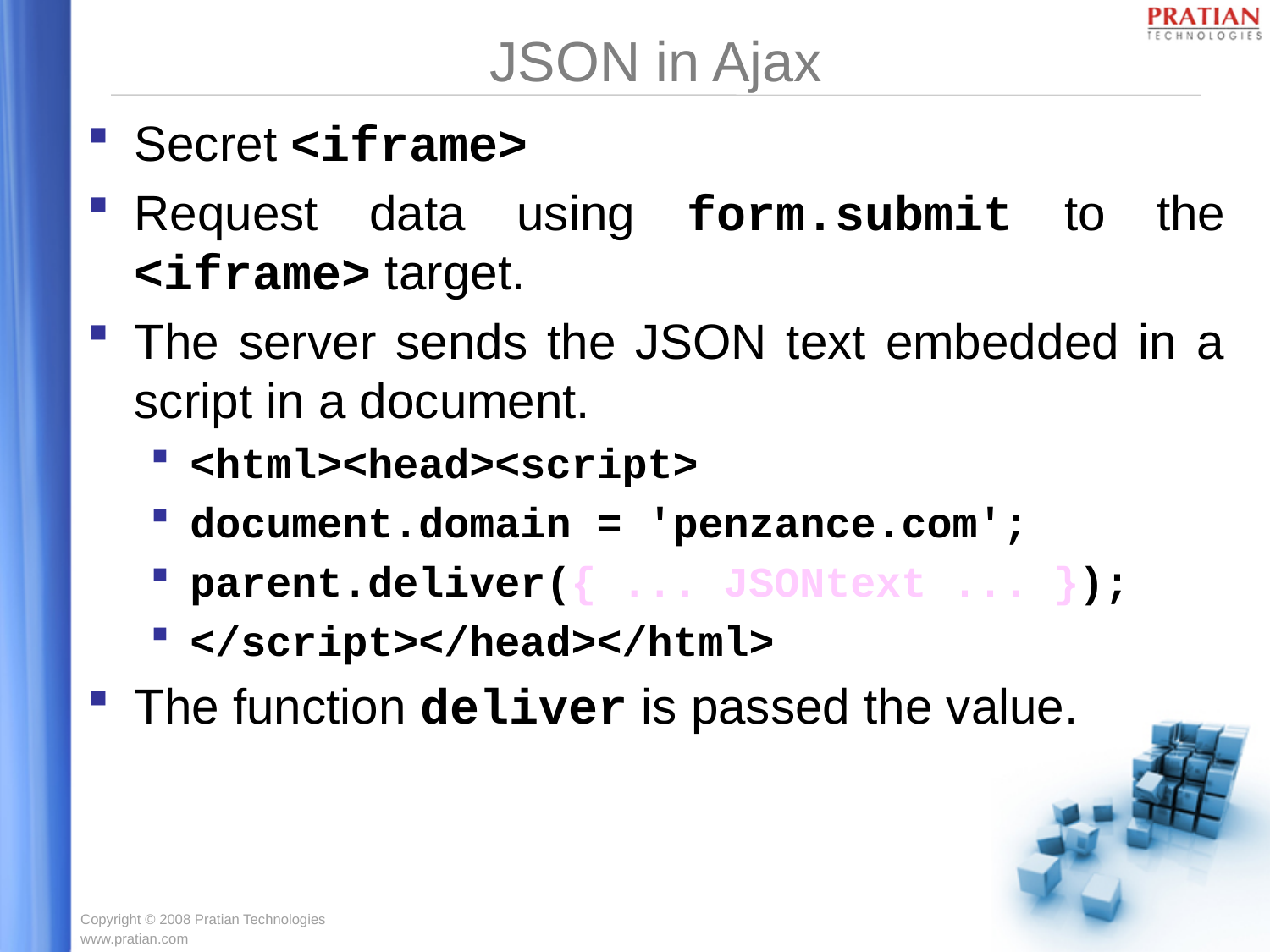

# JSON in Ajax
Secret <iframe>
Request data using form.submit to the <iframe> target.
The server sends the JSON text embedded in a script in a document.
<html><head><script>
document.domain = 'penzance.com';
parent.deliver({ ... JSONtext ... });
</script></head></html>
The function deliver is passed the value.